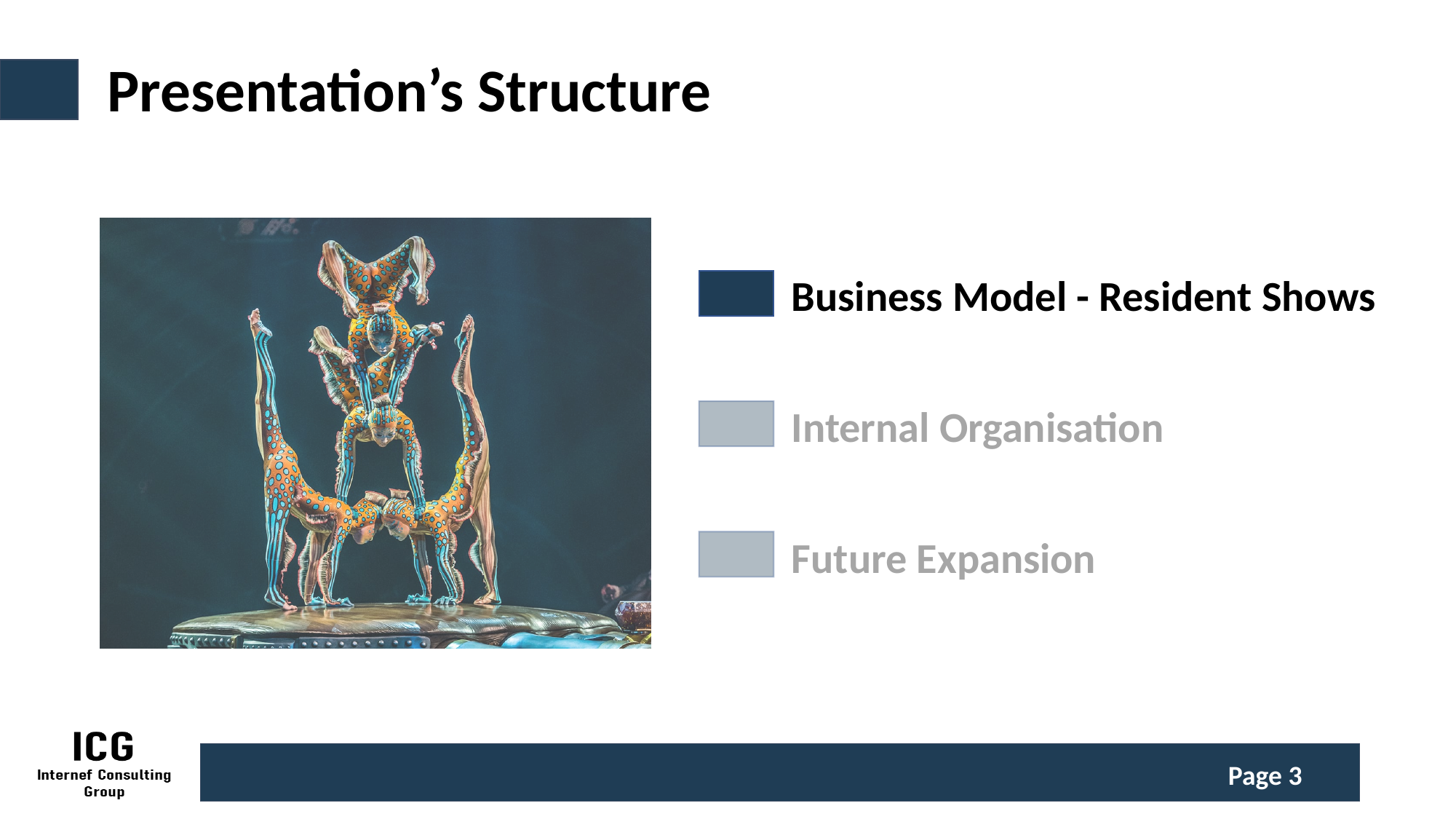

Presentation’s Structure
Business Model - Resident Shows

Internal Organisation

Future Expansion

Page 3